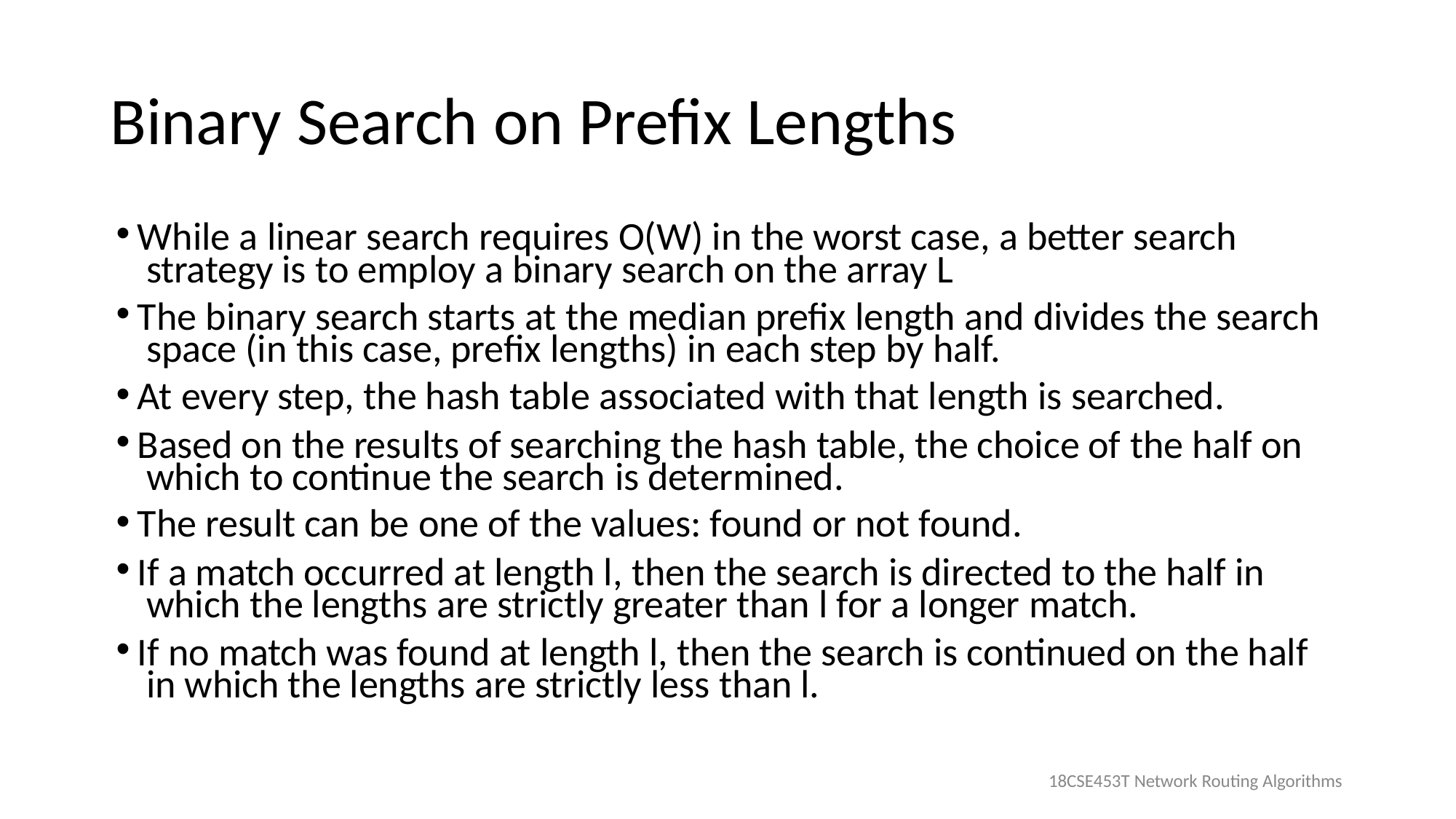

# Binary Search on Prefix Lengths
While a linear search requires O(W) in the worst case, a better search  strategy is to employ a binary search on the array L
The binary search starts at the median prefix length and divides the search  space (in this case, prefix lengths) in each step by half.
At every step, the hash table associated with that length is searched.
Based on the results of searching the hash table, the choice of the half on  which to continue the search is determined.
The result can be one of the values: found or not found.
If a match occurred at length l, then the search is directed to the half in  which the lengths are strictly greater than l for a longer match.
If no match was found at length l, then the search is continued on the half  in which the lengths are strictly less than l.
18CSE453T Network Routing Algorithms